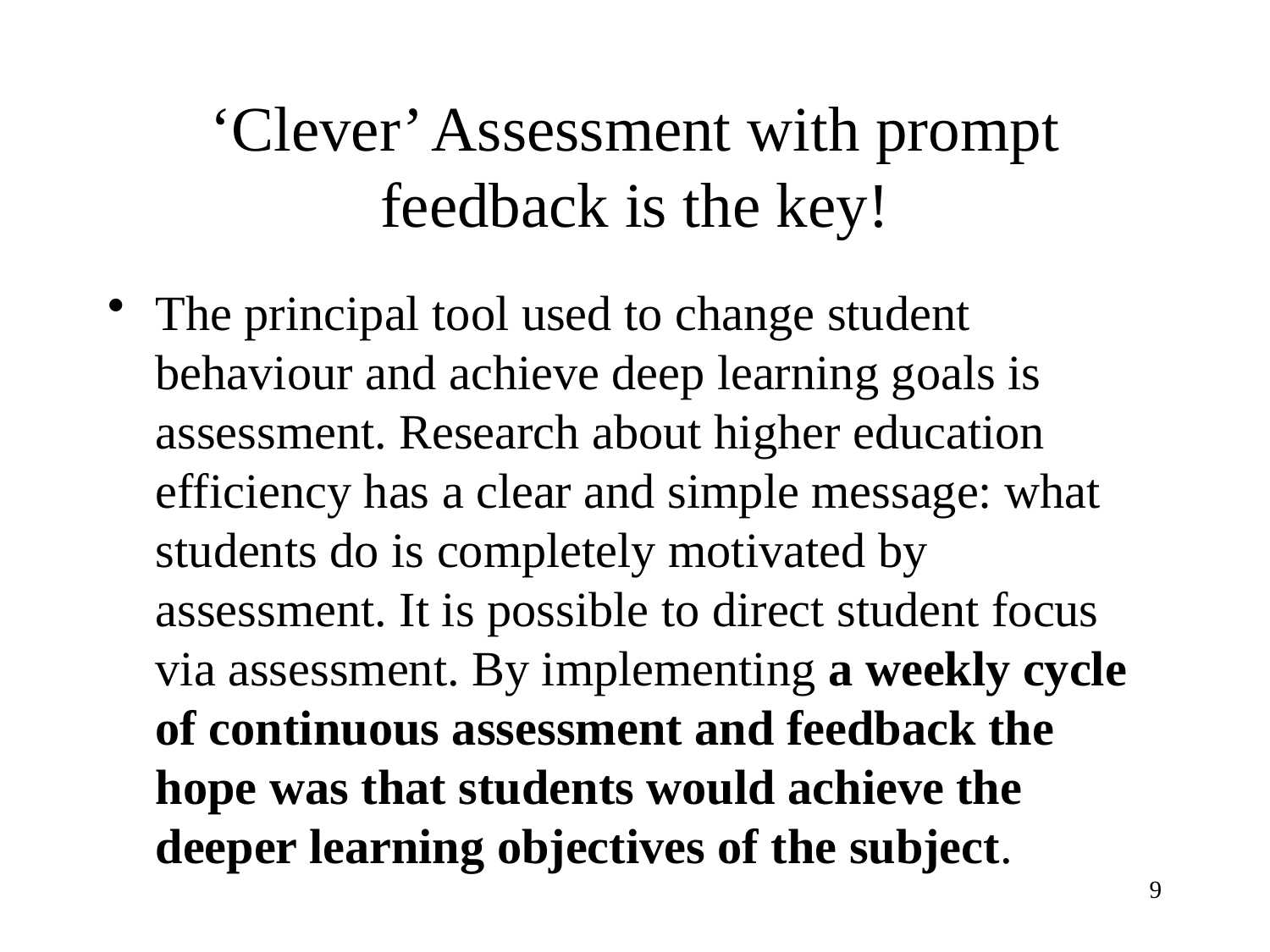

# ‘Clever’ Assessment with prompt feedback is the key!
The principal tool used to change student behaviour and achieve deep learning goals is assessment. Research about higher education efficiency has a clear and simple message: what students do is completely motivated by assessment. It is possible to direct student focus via assessment. By implementing a weekly cycle of continuous assessment and feedback the hope was that students would achieve the deeper learning objectives of the subject.
9